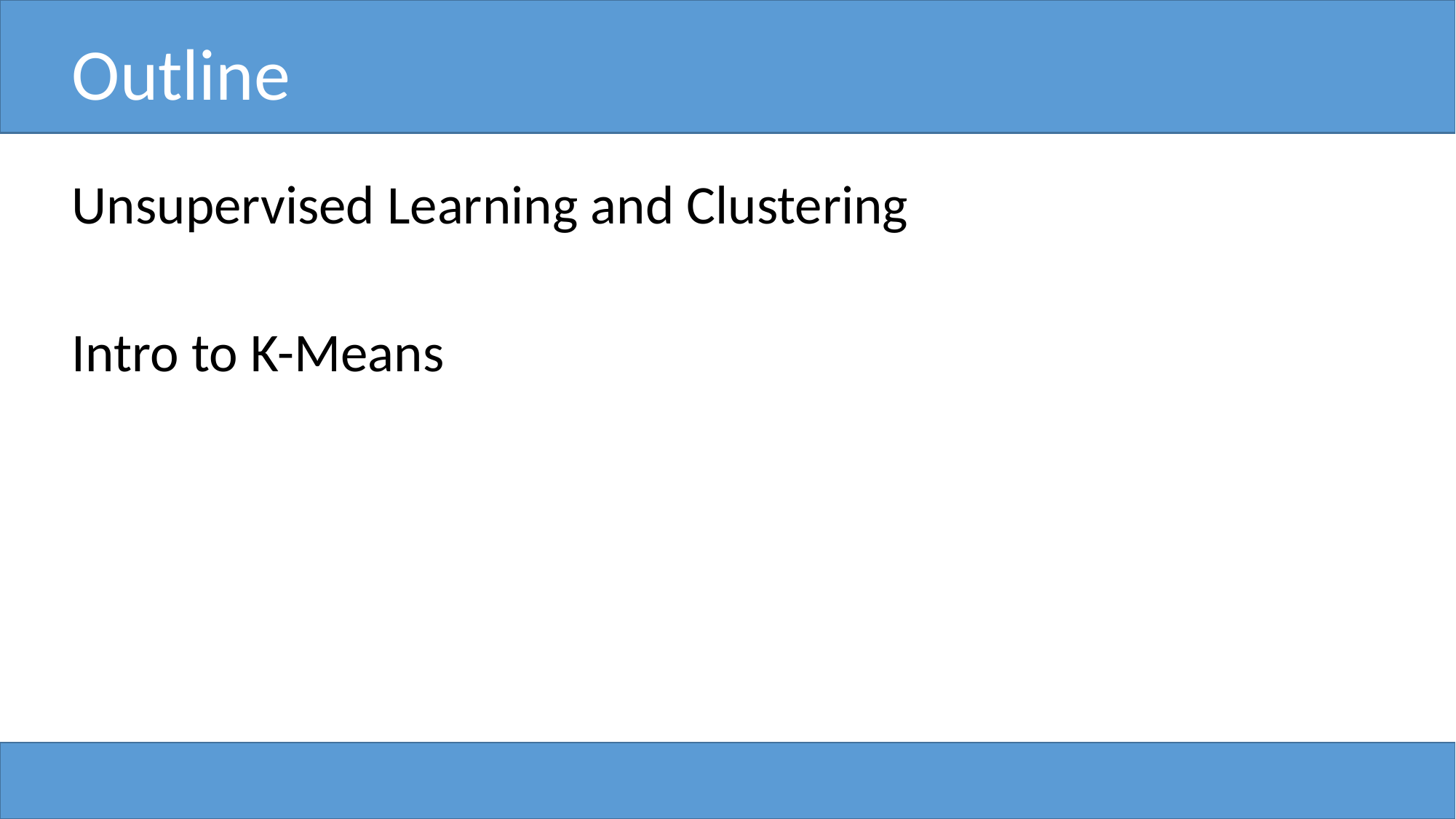

# Outline
Unsupervised Learning and Clustering

Intro to K-Means